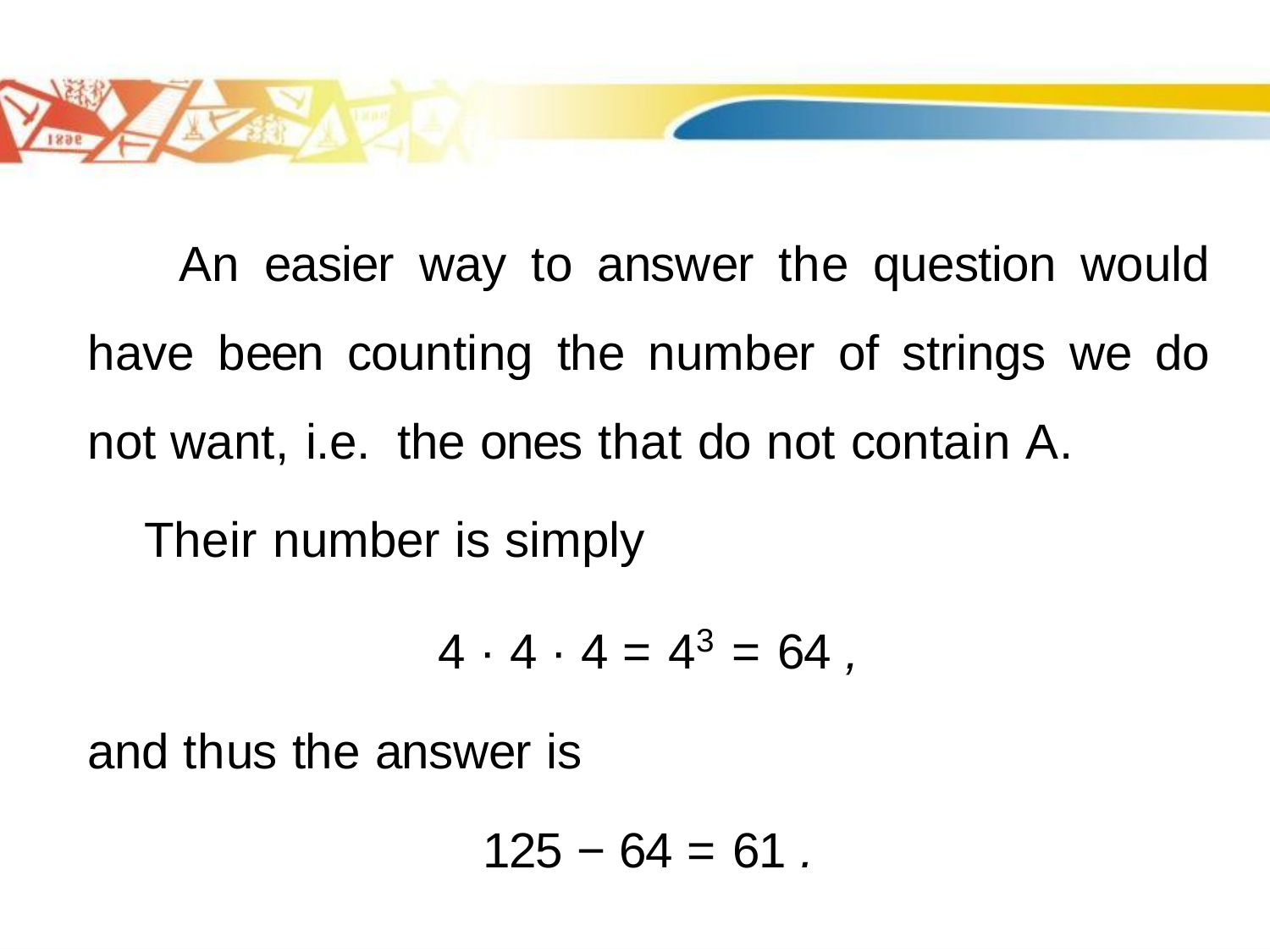

An easier way to answer the question would have been counting the number of strings we do not want, i.e.  the ones that do not contain A.
    Their number is simply
4 · 4 · 4 = 43  = 64 ,
and thus the answer is
125 − 64 = 61 .